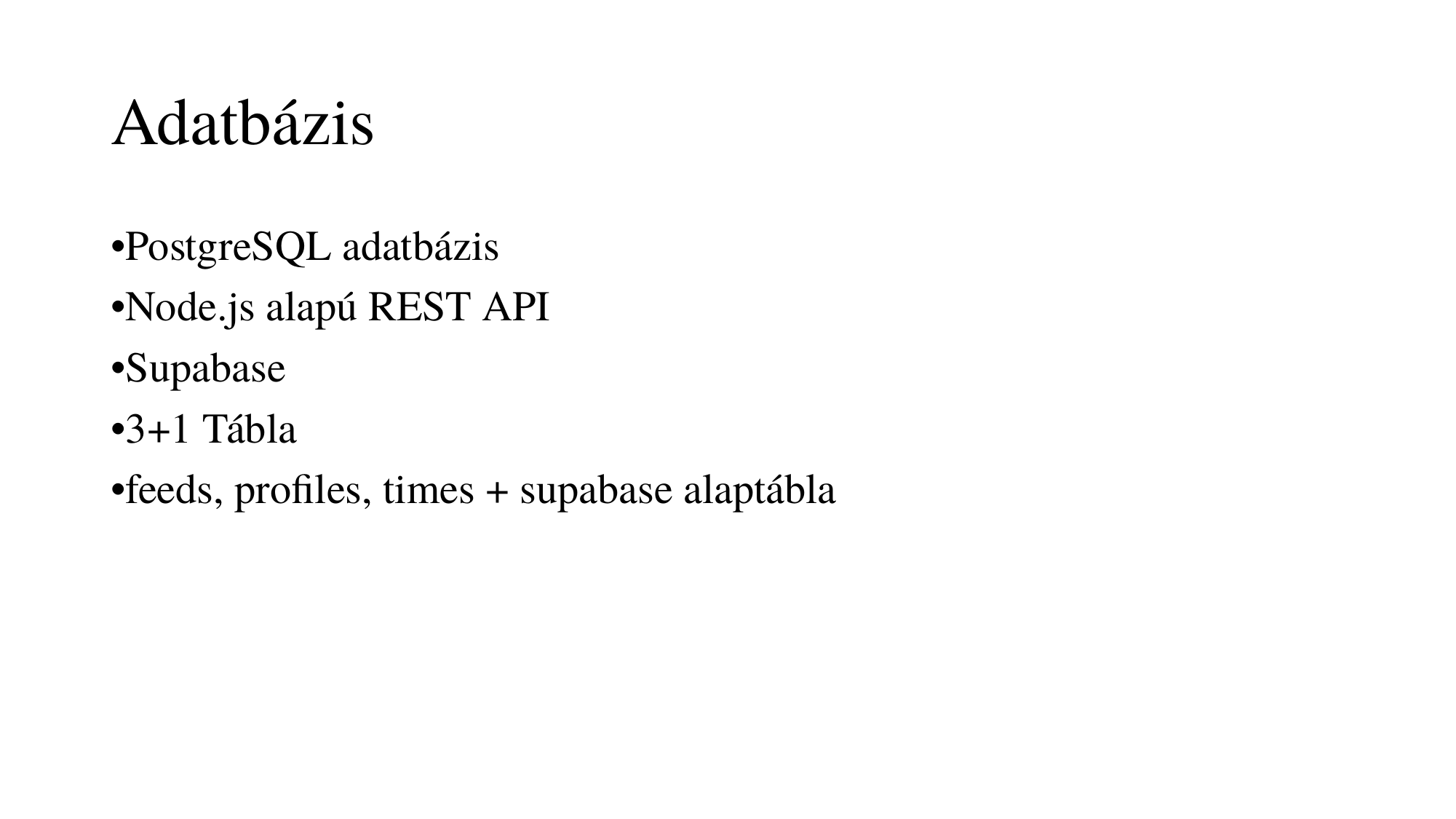

# Adatbázis
•PostgreSQL adatbázis
•Node.js alapú REST API
•Supabase
•3+1 Tábla
•feeds, profiles, times + supabase alaptábla